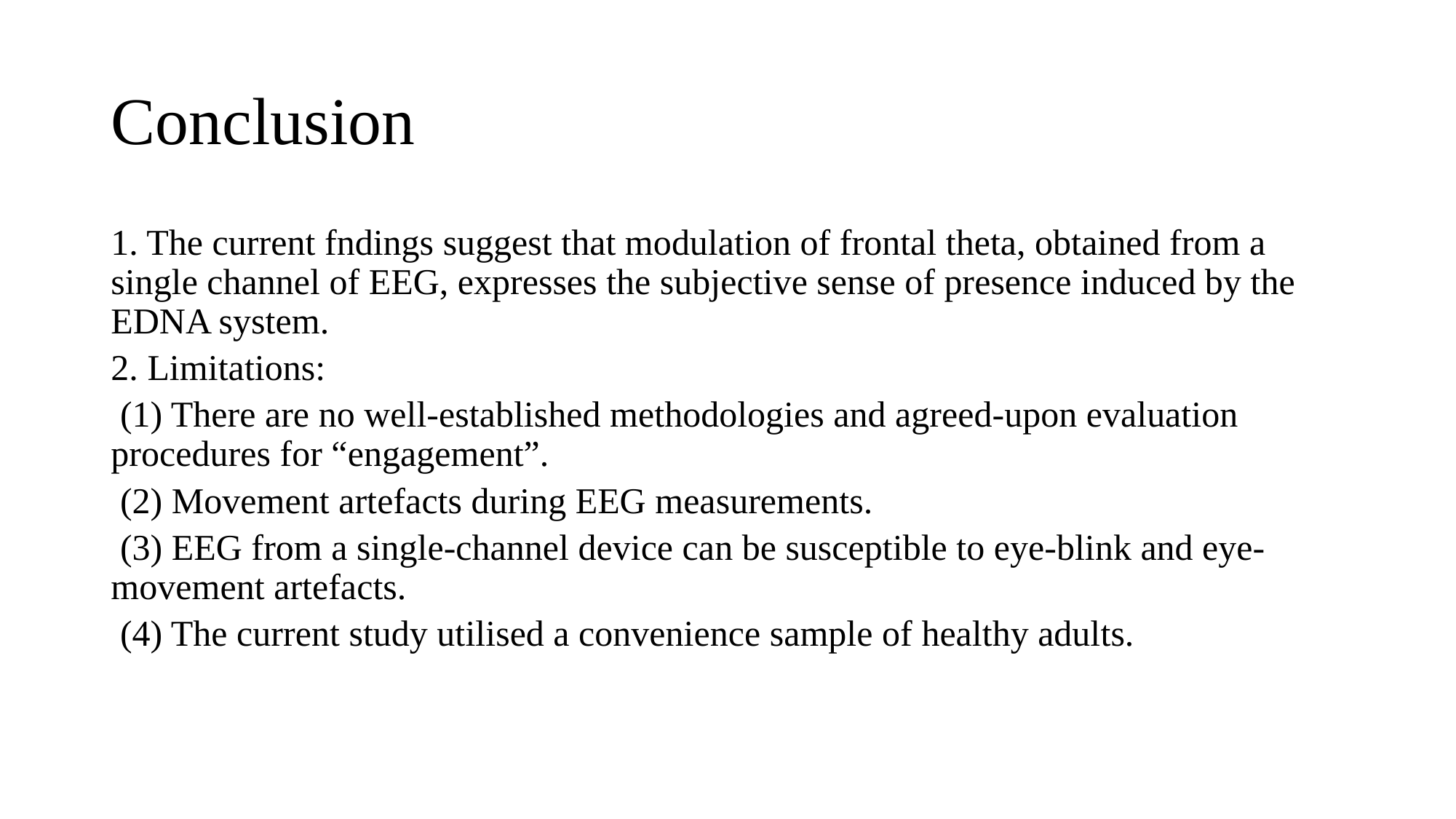

# Conclusion
1. The current fndings suggest that modulation of frontal theta, obtained from a single channel of EEG, expresses the subjective sense of presence induced by the EDNA system.
2. Limitations:
 (1) There are no well-established methodologies and agreed-upon evaluation procedures for “engagement”.
 (2) Movement artefacts during EEG measurements.
 (3) EEG from a single-channel device can be susceptible to eye-blink and eye-movement artefacts.
 (4) The current study utilised a convenience sample of healthy adults.